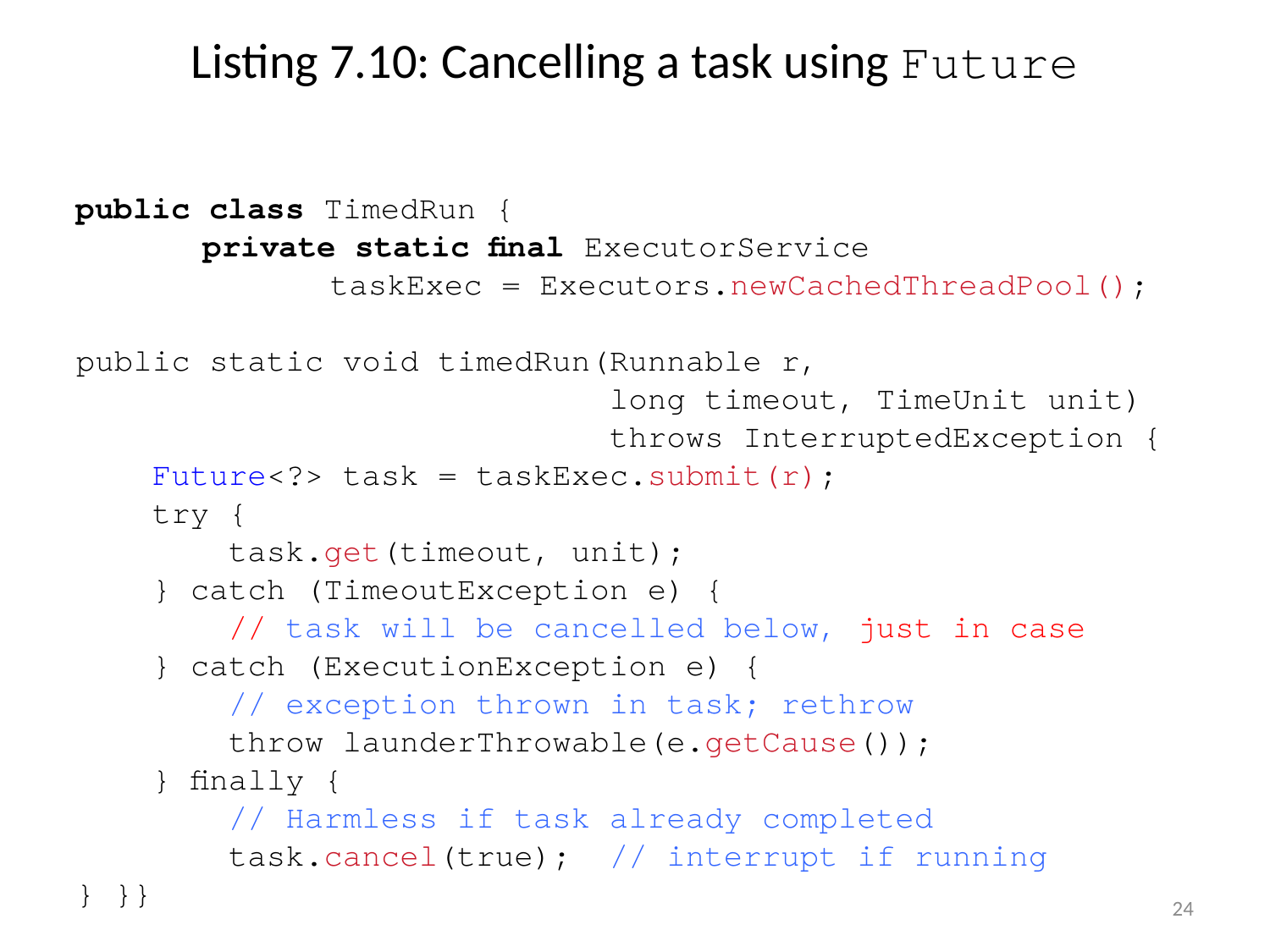

# Listing 7.10: Cancelling a task using Future
public class TimedRun {
	private static final ExecutorService
		taskExec = Executors.newCachedThreadPool();

public static void timedRun(Runnable r,
                            long timeout, TimeUnit unit)
                            throws InterruptedException {
    Future<?> task = taskExec.submit(r);
    try {
        task.get(timeout, unit);
    } catch (TimeoutException e) {
        // task will be cancelled below, just in case
    } catch (ExecutionException e) {
        // exception thrown in task; rethrow
        throw launderThrowable(e.getCause());
    } finally {
        // Harmless if task already completed
        task.cancel(true);  // interrupt if running
} }}
24